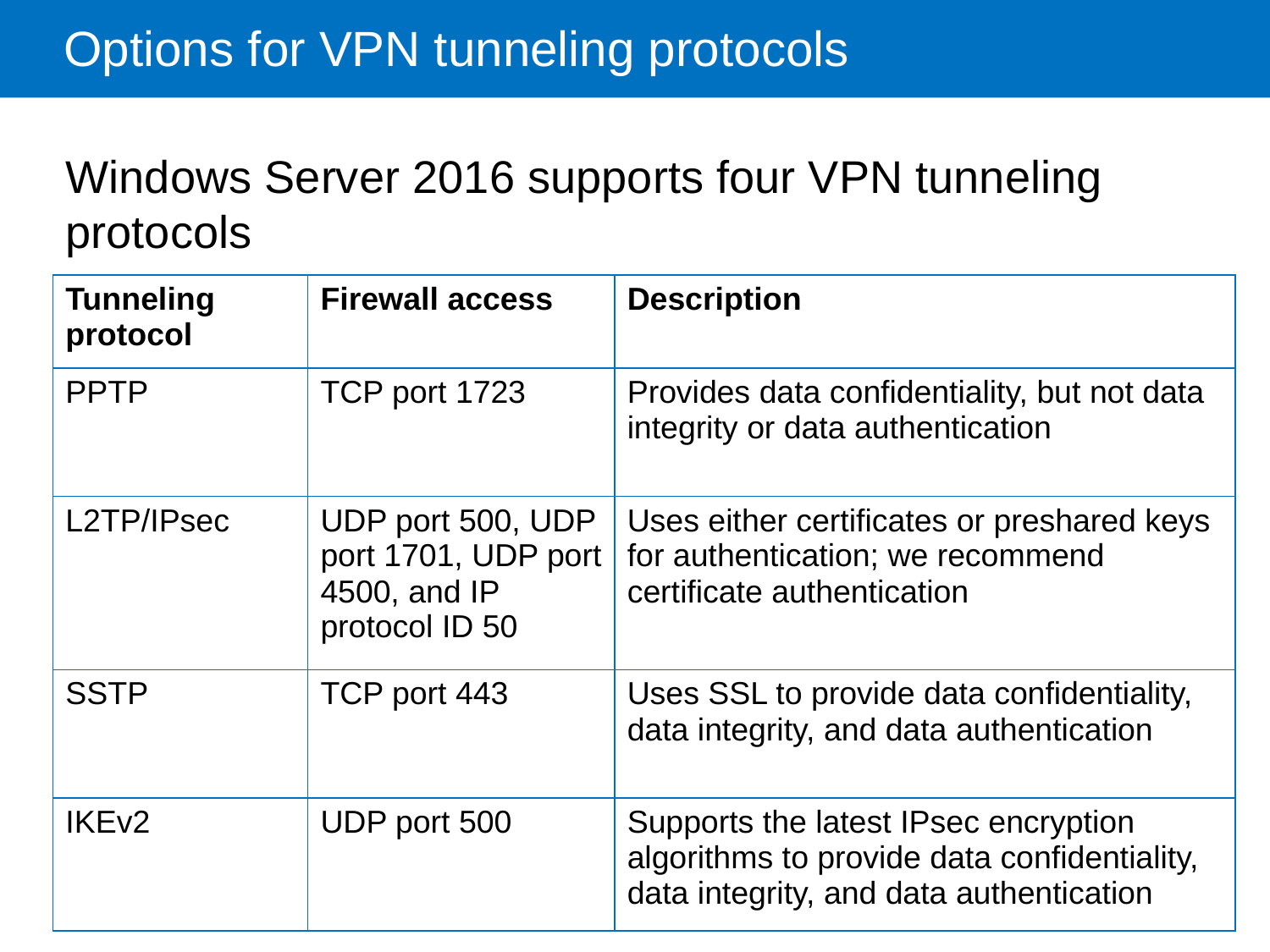

# Options for VPN tunneling protocols
Windows Server 2016 supports four VPN tunneling protocols
| Tunneling protocol | Firewall access | Description |
| --- | --- | --- |
| PPTP | TCP port 1723 | Provides data confidentiality, but not data integrity or data authentication |
| L2TP/IPsec | UDP port 500, UDP port 1701, UDP port 4500, and IP protocol ID 50 | Uses either certificates or preshared keys for authentication; we recommend certificate authentication |
| SSTP | TCP port 443 | Uses SSL to provide data confidentiality, data integrity, and data authentication |
| IKEv2 | UDP port 500 | Supports the latest IPsec encryption algorithms to provide data confidentiality, data integrity, and data authentication |